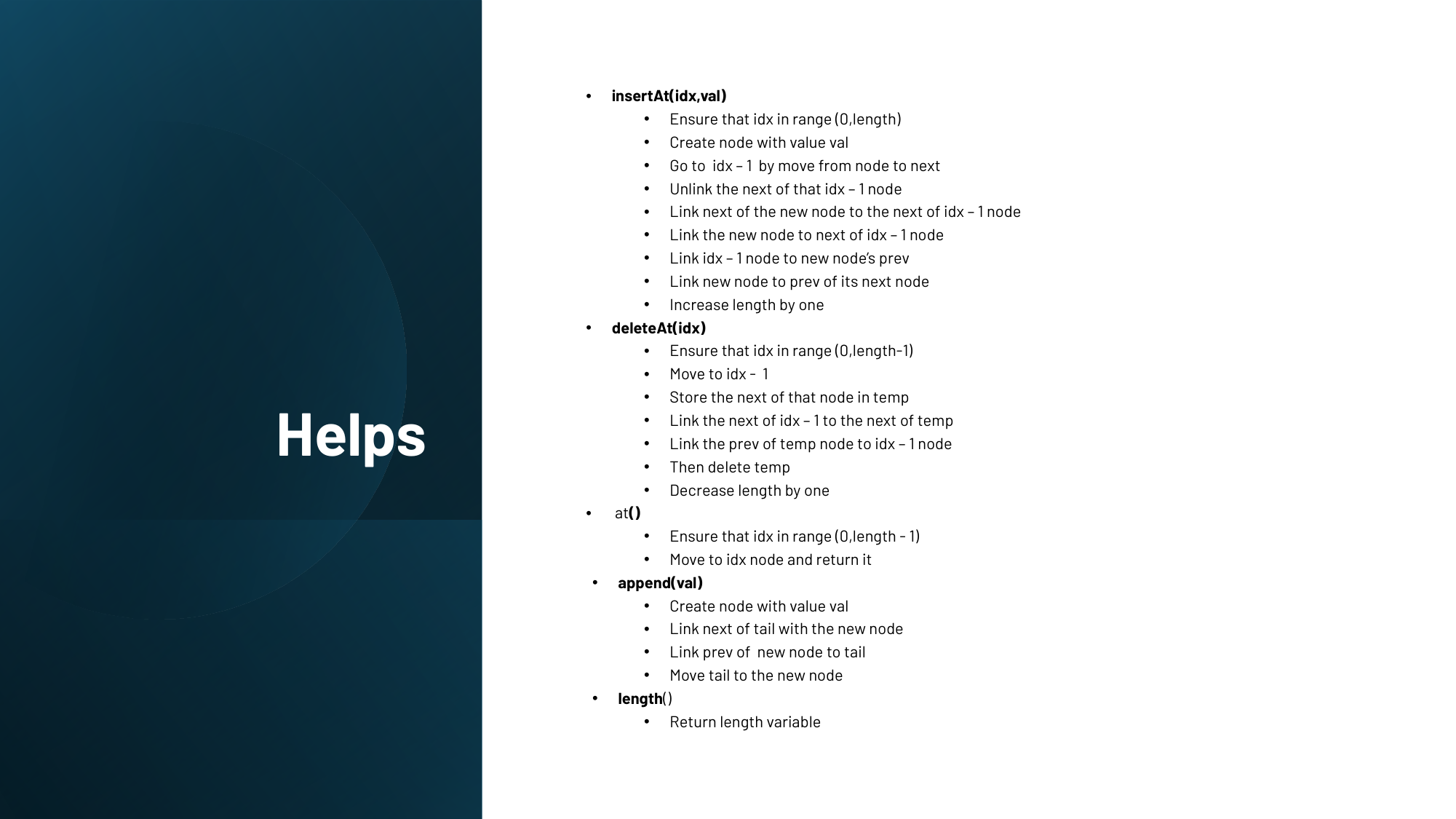

Helps
insertAt(idx,val)
Ensure that idx in range (0,length)
Create node with value val
Go to  idx – 1  by move from node to next
Unlink the next of that idx – 1 node
Link next of the new node to the next of idx – 1 node
Link the new node to next of idx – 1 node
Link idx – 1 node to new node’s prev
Link new node to prev of its next node
Increase length by one
deleteAt(idx)
Ensure that idx in range (0,length-1)
Move to idx -  1
Store the next of that node in temp
Link the next of idx – 1 to the next of temp
Link the prev of temp node to idx – 1 node
Then delete temp
Decrease length by one
 at()
Ensure that idx in range (0,length - 1)
Move to idx node and return it
append(val)
Create node with value val
Link next of tail with the new node
Link prev of  new node to tail
Move tail to the new node
length()
Return length variable